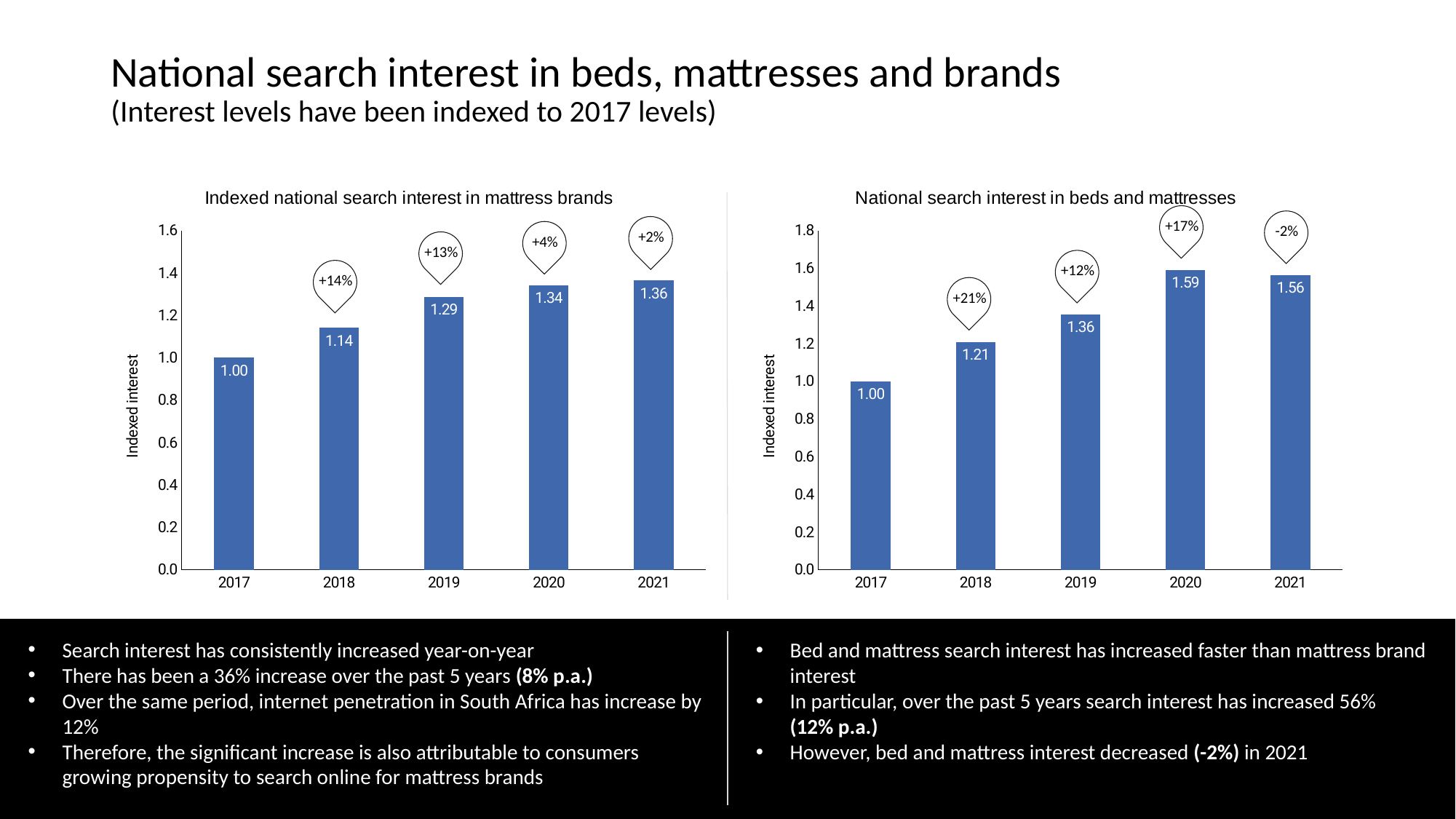

# National search interest in beds, mattresses and brands (Interest levels have been indexed to 2017 levels)

### Chart: Indexed national search interest in mattress brands

| Category |  |
|---|---|
| 2017 | 1.0 |
| 2018 | 1.14079913019842 |
| 2019 | 1.28812177222071 |
| 2020 | 1.34166893177493 |
| 2021 | 1.36477303615112 |

### Chart: National search interest in beds and mattresses

| Category |  |
|---|---|
| 2017 | 1.0 |
| 2018 | 1.2095394736842104 |
| 2019 | 1.35625 |
| 2020 | 1.5904605263157894 |
| 2021 | 1.5625 |
+17%

-2%

+2%

+4%

+13%

+12%

+14%

+21%

Search interest has consistently increased year-on-year
There has been a 36% increase over the past 5 years (8% p.a.)
Over the same period, internet penetration in South Africa has increase by 12%
Therefore, the significant increase is also attributable to consumers growing propensity to search online for mattress brands
Bed and mattress search interest has increased faster than mattress brand interest
In particular, over the past 5 years search interest has increased 56%    (12% p.a.)
However, bed and mattress interest decreased (-2%) in 2021